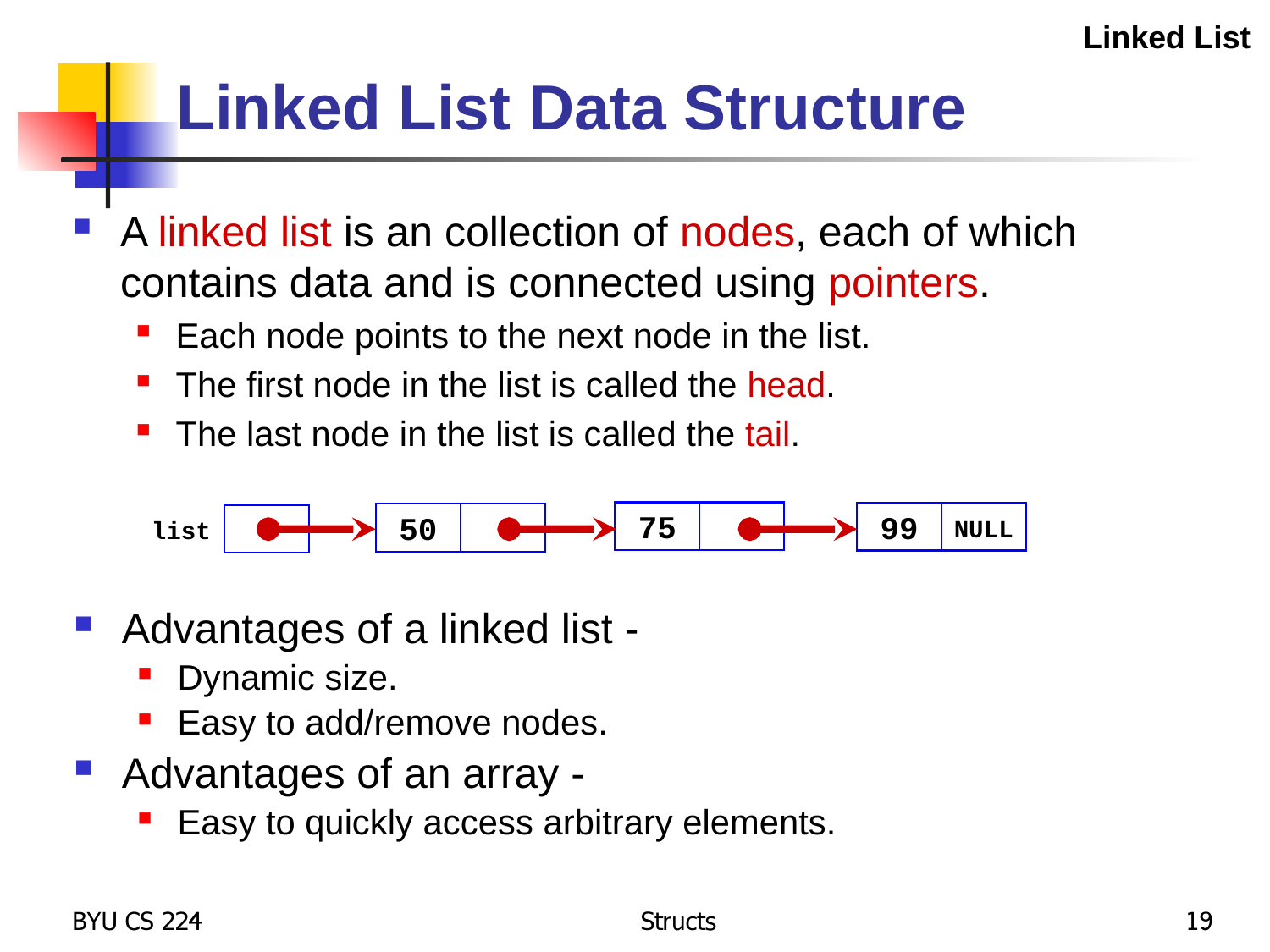

Linked List
# Linked List Data Structure
A linked list is an collection of nodes, each of which contains data and is connected using pointers.
Each node points to the next node in the list.
The first node in the list is called the head.
The last node in the list is called the tail.

75

99

NULL

50

list
Advantages of a linked list -
Dynamic size.
Easy to add/remove nodes.
Advantages of an array -
Easy to quickly access arbitrary elements.
BYU CS 224
Structs
19